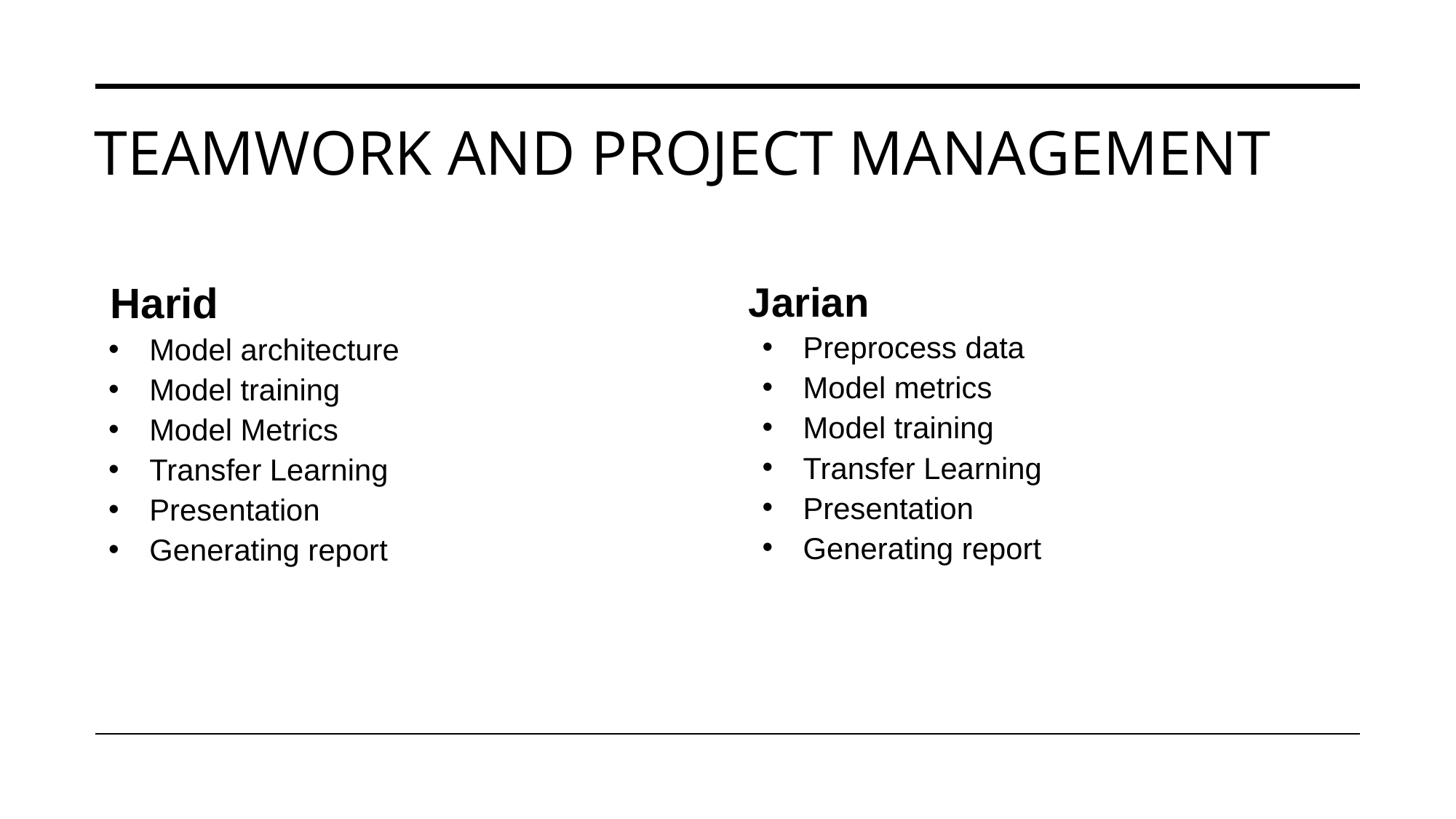

# TEAMWORK AND PROJECT MANAGEMENT
Harid
Model architecture
Model training
Model Metrics
Transfer Learning
Presentation
Generating report
Jarian
Preprocess data
Model metrics
Model training
Transfer Learning
Presentation
Generating report